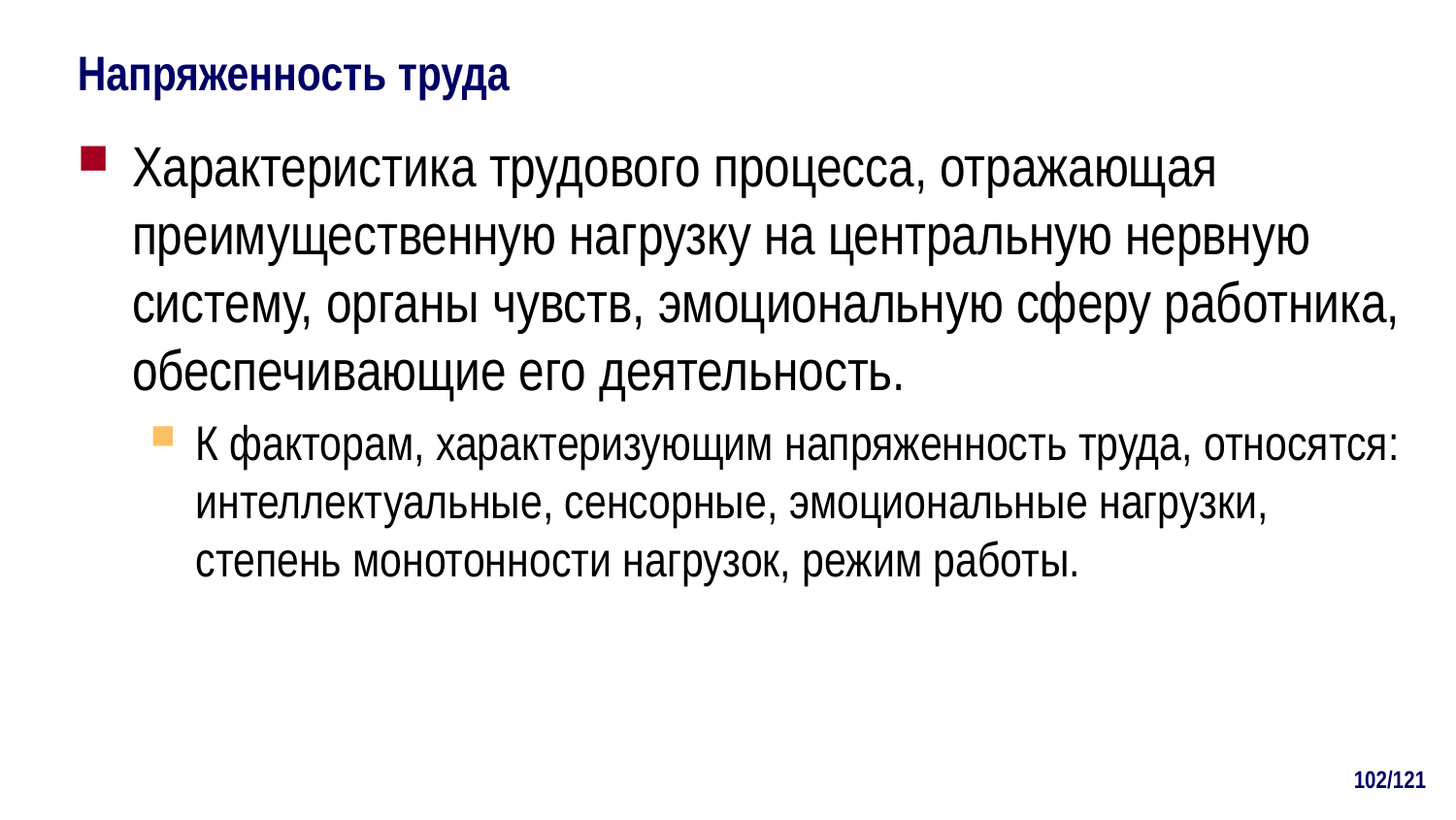

# Напряженность труда
Характеристика трудового процесса, отражающая преимущественную нагрузку на центральную нервную систему, органы чувств, эмоциональную сферу работника, обеспечивающие его деятельность.
К факторам, характеризующим напряженность труда, относятся: интеллектуальные, сенсорные, эмоциональные нагрузки, степень монотонности нагрузок, режим работы.